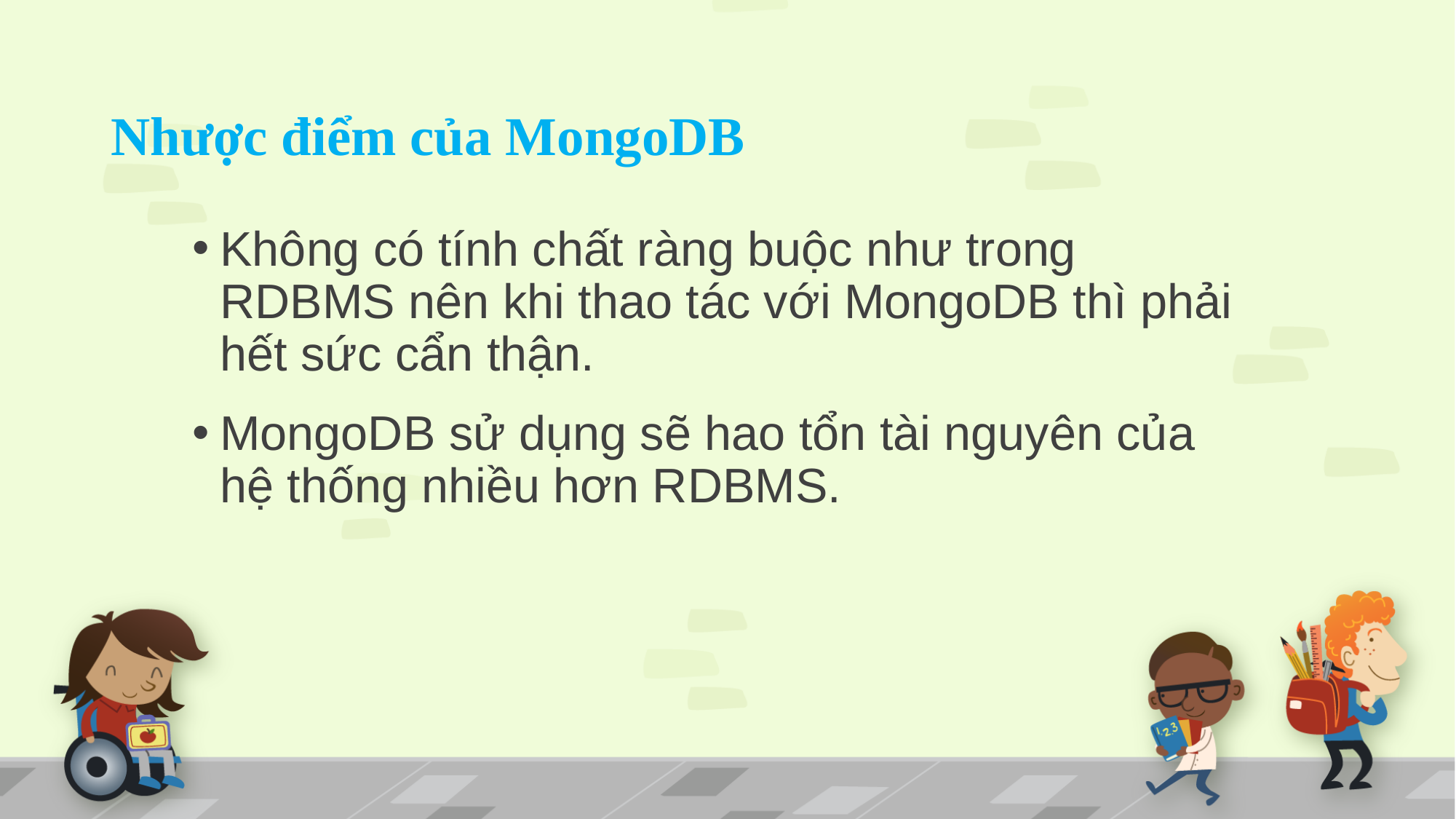

# Nhược điểm của MongoDB
Không có tính chất ràng buộc như trong RDBMS nên khi thao tác với MongoDB thì phải hết sức cẩn thận.
MongoDB sử dụng sẽ hao tổn tài nguyên của hệ thống nhiều hơn RDBMS.